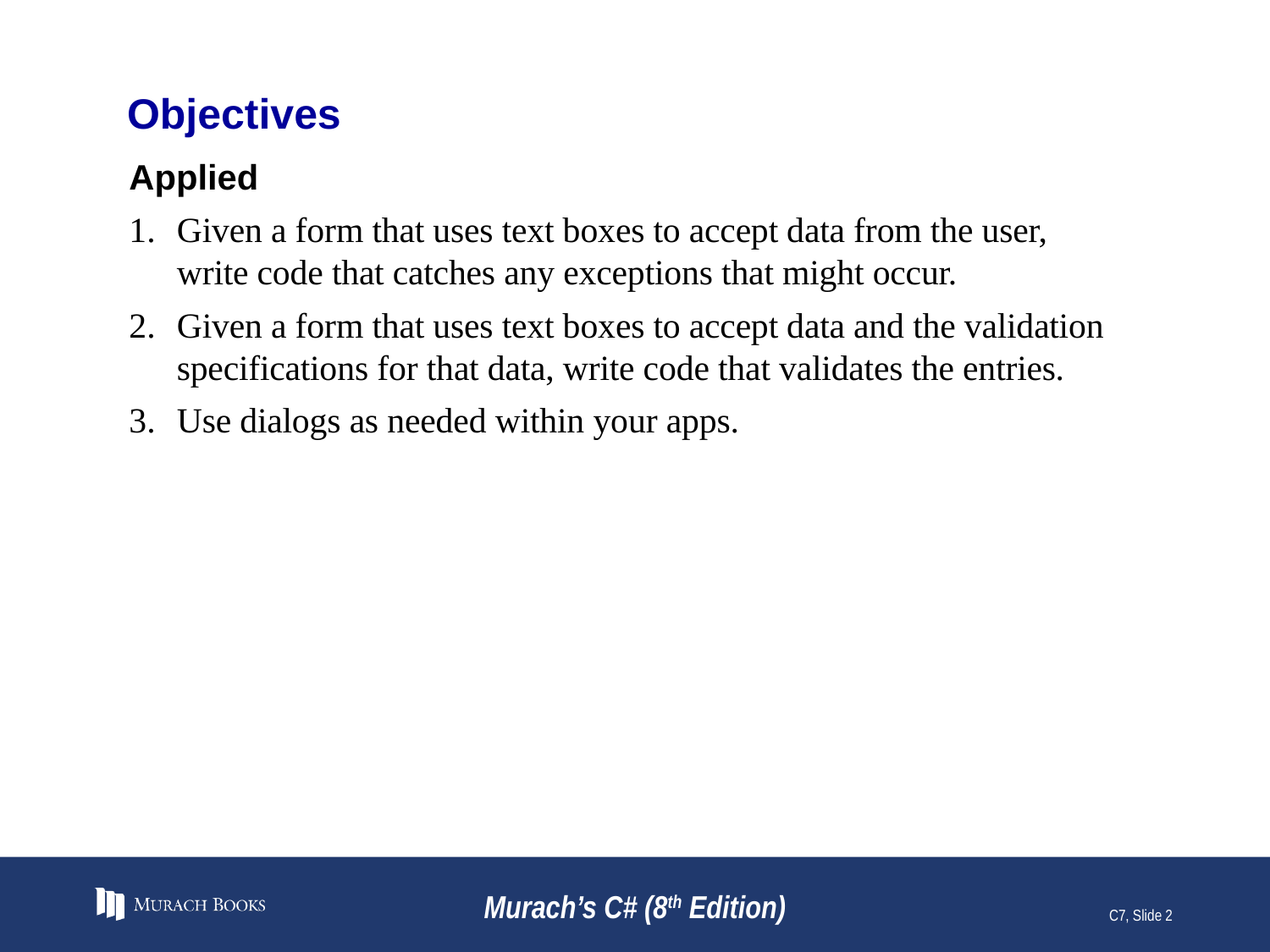

# Objectives
Applied
Given a form that uses text boxes to accept data from the user, write code that catches any exceptions that might occur.
Given a form that uses text boxes to accept data and the validation specifications for that data, write code that validates the entries.
Use dialogs as needed within your apps.

Murach’s C# (8th Edition)

C7, Slide 2